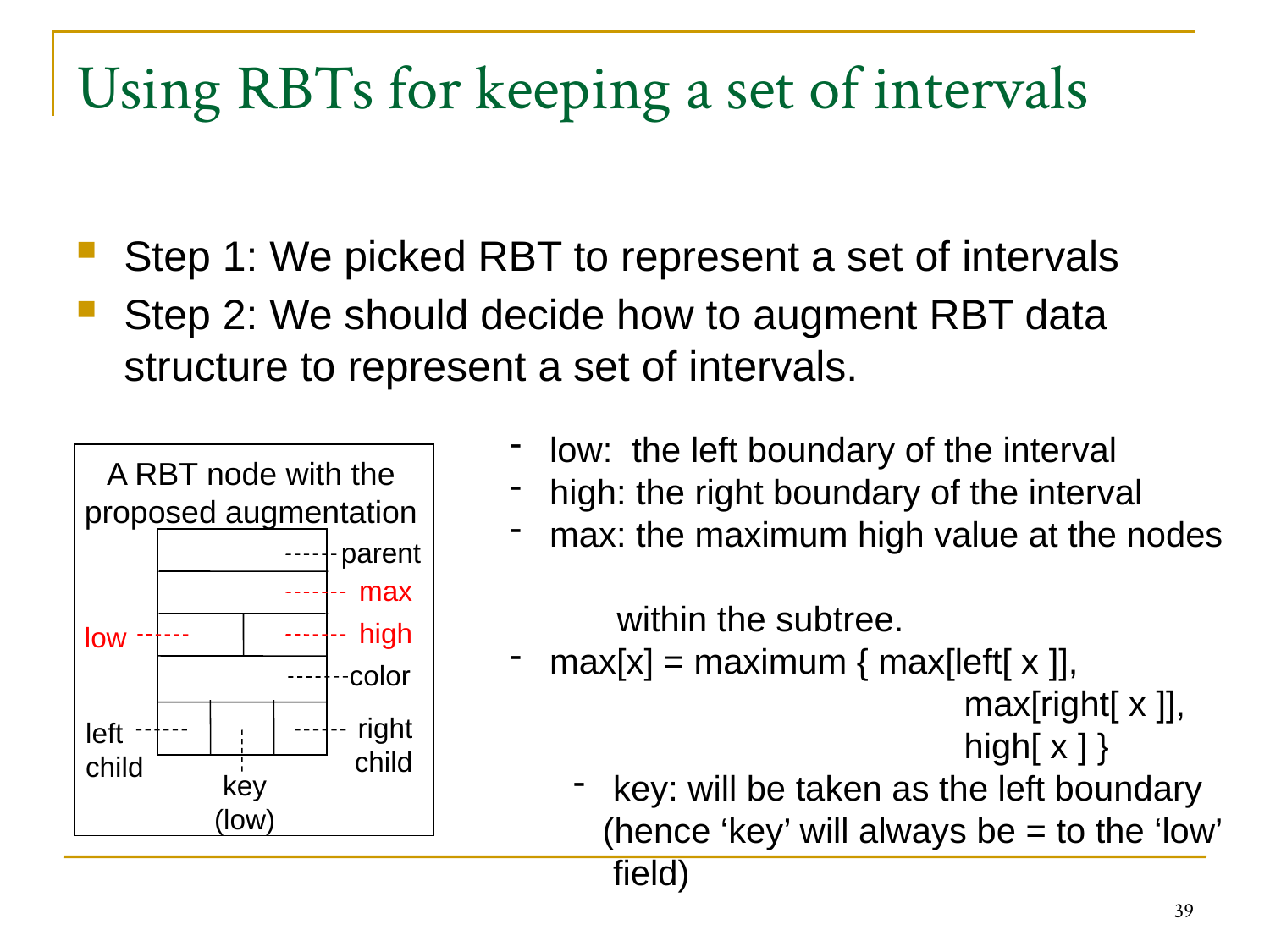

# Using RBTs for keeping a set of intervals
Step 1: We picked RBT to represent a set of intervals
Step 2: We should decide how to augment RBT data structure to represent a set of intervals.
 low:  the left boundary of the interval
 high: the right boundary of the interval
 max: the maximum high value at the nodes
           within the subtree.
 max[x] = maximum { max[left[ x ]],
		                       max[right[ x ]],
		                       high[ x ] }
 key: will be taken as the left boundary
   (hence ‘key’ will always be = to the ‘low’ field)

A RBT node with the
proposed augmentation

parent

max

high
low

color

right
child
left
child

key
(low)
39